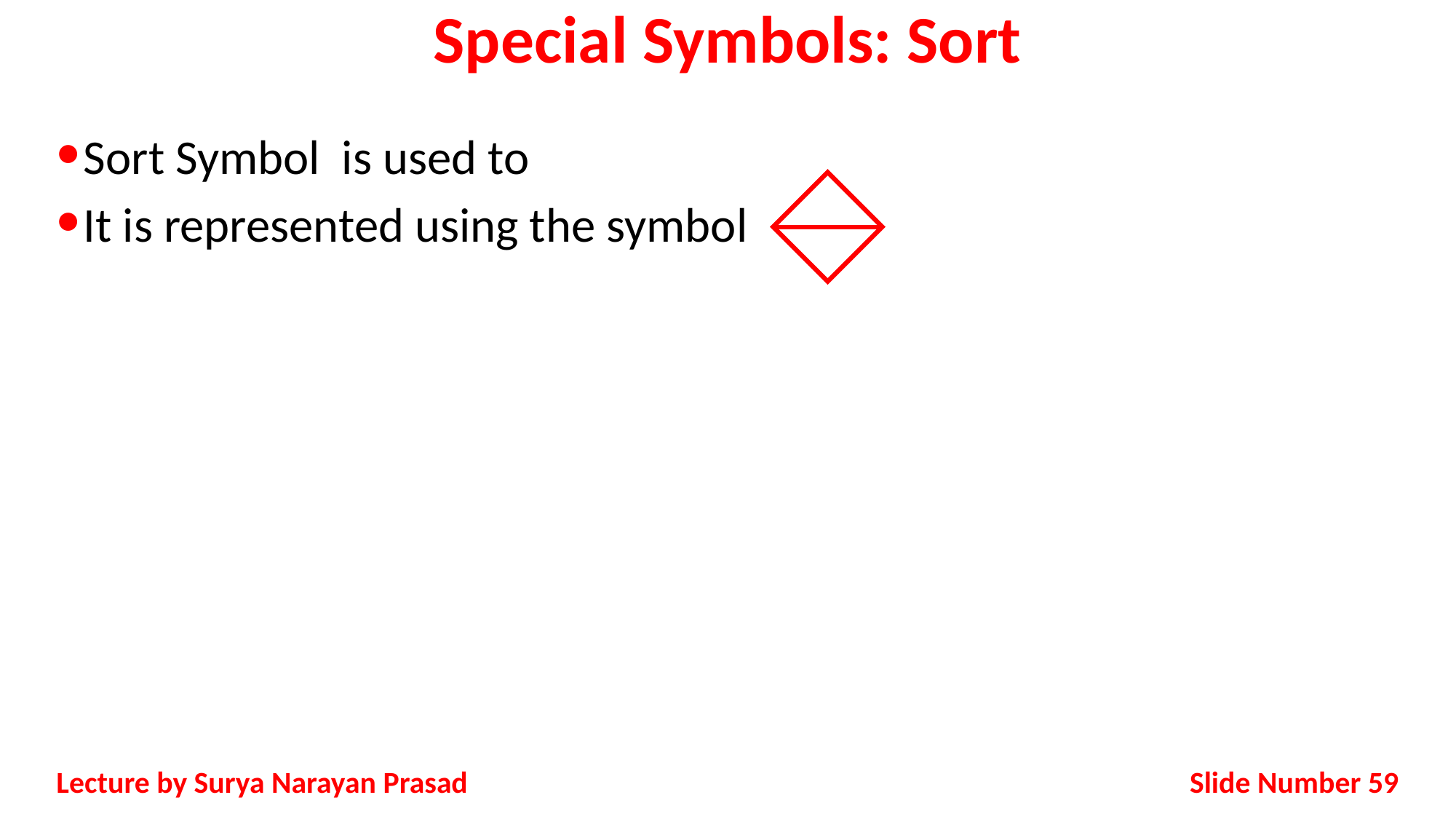

# Special Symbols: Sort
Sort Symbol  is used to
It is represented using the symbol

Slide Number 59
Lecture by Surya Narayan Prasad